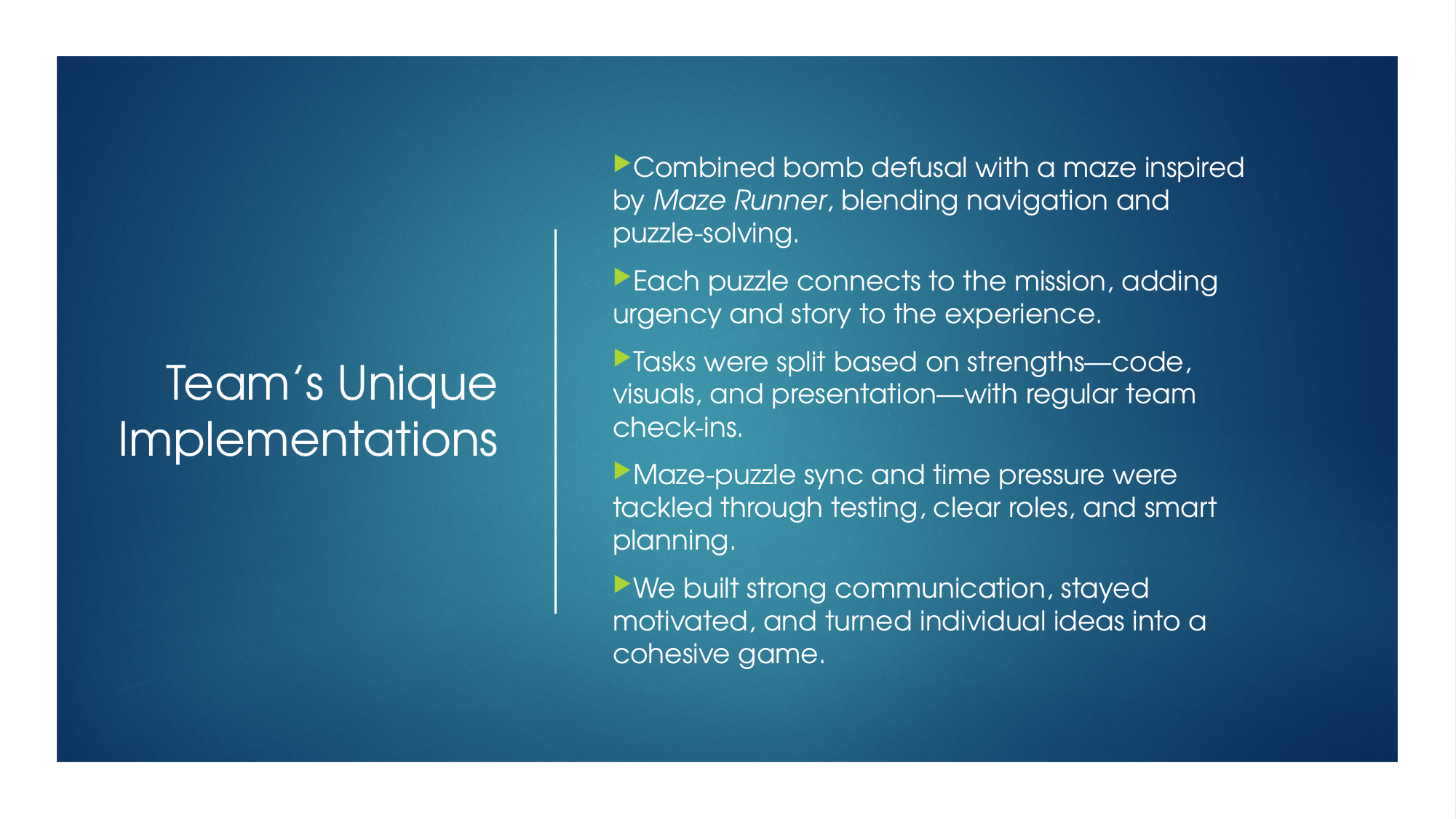

# Team’s Unique Implementations
Combined bomb defusal with a maze inspired by Maze Runner, blending navigation and puzzle-solving.
Each puzzle connects to the mission, adding urgency and story to the experience.
Tasks were split based on strengths—code, visuals, and presentation—with regular team check-ins.
Maze-puzzle sync and time pressure were tackled through testing, clear roles, and smart planning.
We built strong communication, stayed motivated, and turned individual ideas into a cohesive game.